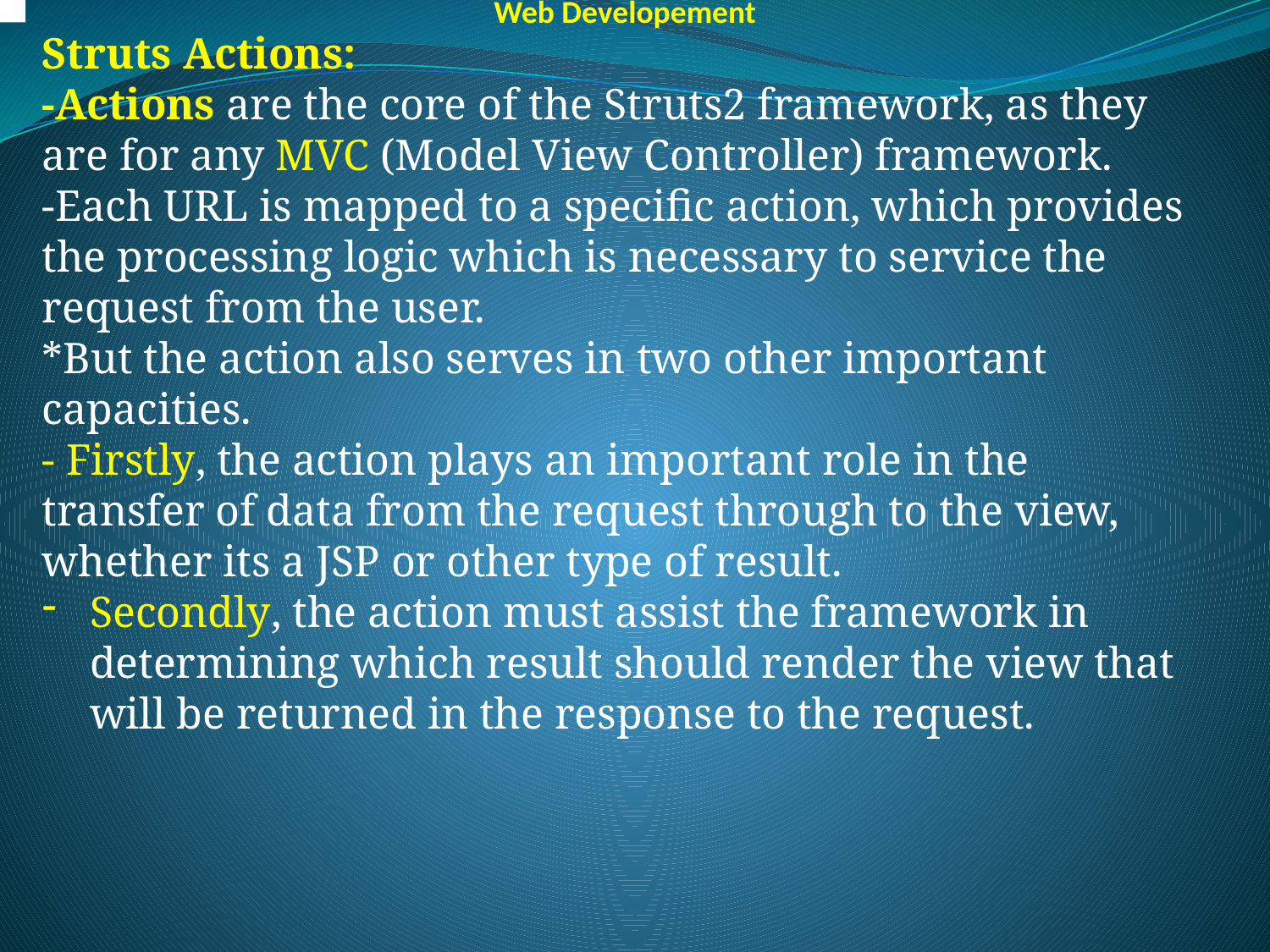

Web Developement

Struts Actions:
-Actions are the core of the Struts2 framework, as they are for any MVC (Model View Controller) framework.
-Each URL is mapped to a specific action, which provides the processing logic which is necessary to service the request from the user.
*But the action also serves in two other important capacities.
- Firstly, the action plays an important role in the transfer of data from the request through to the view, whether its a JSP or other type of result.
Secondly, the action must assist the framework in determining which result should render the view that will be returned in the response to the request.